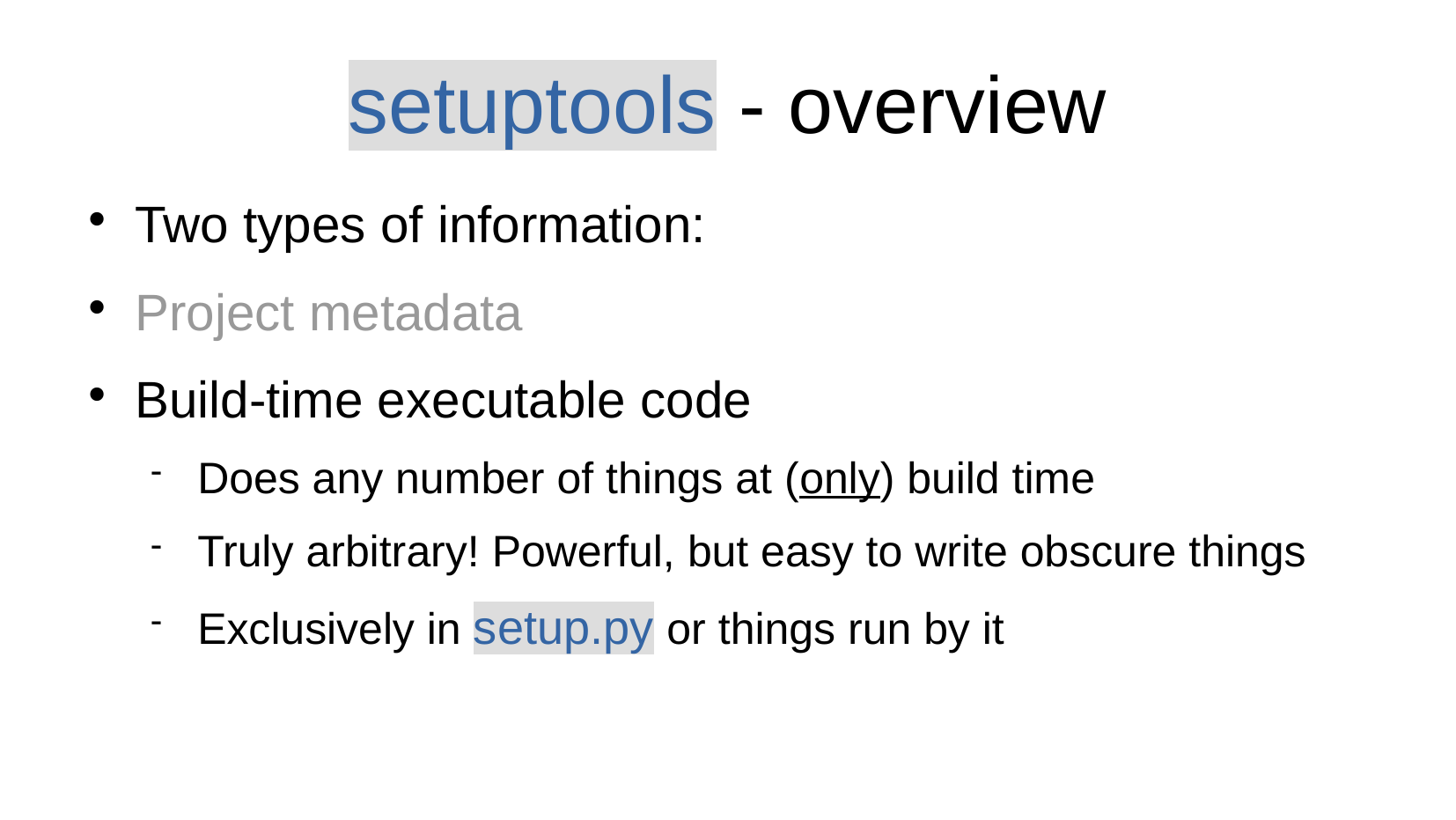

# setuptools - overview
Two types of information:
Project metadata
Build-time executable code
Does any number of things at (only) build time
Truly arbitrary! Powerful, but easy to write obscure things
Exclusively in setup.py or things run by it